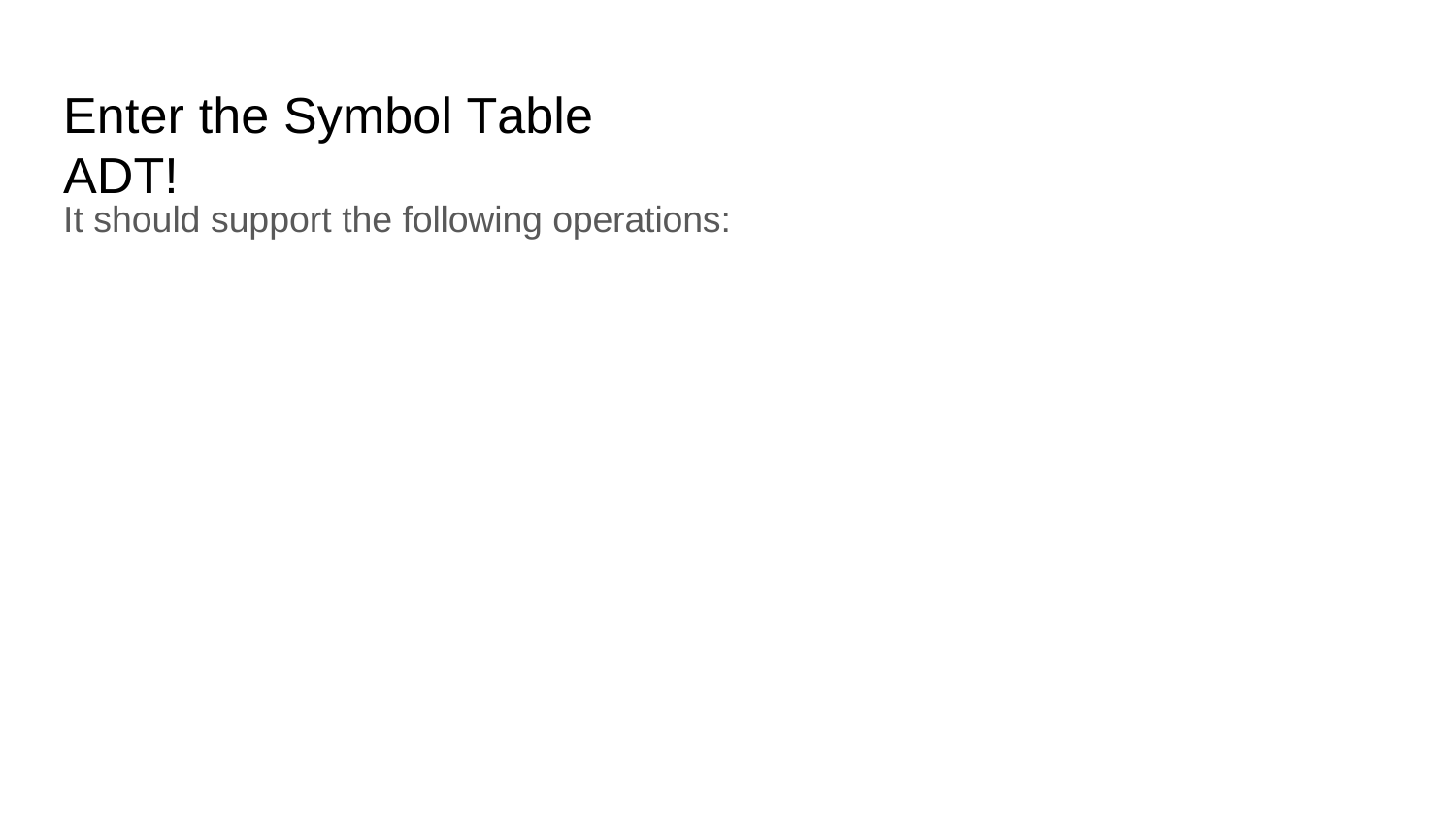

Enter the Symbol Table ADT!
It should support the following operations: